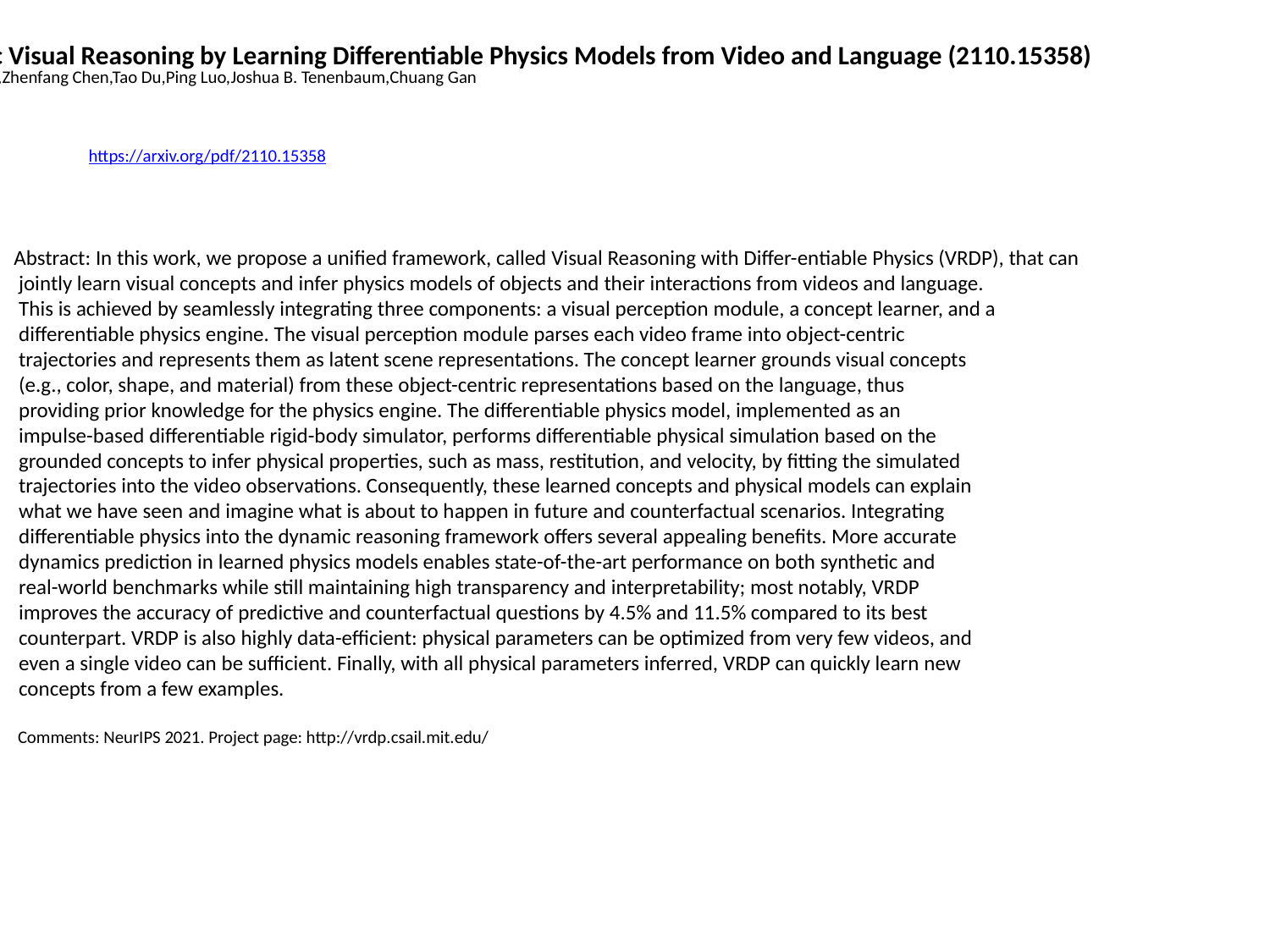

Dynamic Visual Reasoning by Learning Differentiable Physics Models from Video and Language (2110.15358)
Mingyu Ding,Zhenfang Chen,Tao Du,Ping Luo,Joshua B. Tenenbaum,Chuang Gan

https://arxiv.org/pdf/2110.15358

Abstract: In this work, we propose a unified framework, called Visual Reasoning with Differ-entiable Physics (VRDP), that can
 jointly learn visual concepts and infer physics models of objects and their interactions from videos and language.
 This is achieved by seamlessly integrating three components: a visual perception module, a concept learner, and a
 differentiable physics engine. The visual perception module parses each video frame into object-centric
 trajectories and represents them as latent scene representations. The concept learner grounds visual concepts
 (e.g., color, shape, and material) from these object-centric representations based on the language, thus
 providing prior knowledge for the physics engine. The differentiable physics model, implemented as an
 impulse-based differentiable rigid-body simulator, performs differentiable physical simulation based on the
 grounded concepts to infer physical properties, such as mass, restitution, and velocity, by fitting the simulated
 trajectories into the video observations. Consequently, these learned concepts and physical models can explain
 what we have seen and imagine what is about to happen in future and counterfactual scenarios. Integrating
 differentiable physics into the dynamic reasoning framework offers several appealing benefits. More accurate
 dynamics prediction in learned physics models enables state-of-the-art performance on both synthetic and
 real-world benchmarks while still maintaining high transparency and interpretability; most notably, VRDP
 improves the accuracy of predictive and counterfactual questions by 4.5% and 11.5% compared to its best
 counterpart. VRDP is also highly data-efficient: physical parameters can be optimized from very few videos, and
 even a single video can be sufficient. Finally, with all physical parameters inferred, VRDP can quickly learn new
 concepts from a few examples.
 Comments: NeurIPS 2021. Project page: http://vrdp.csail.mit.edu/